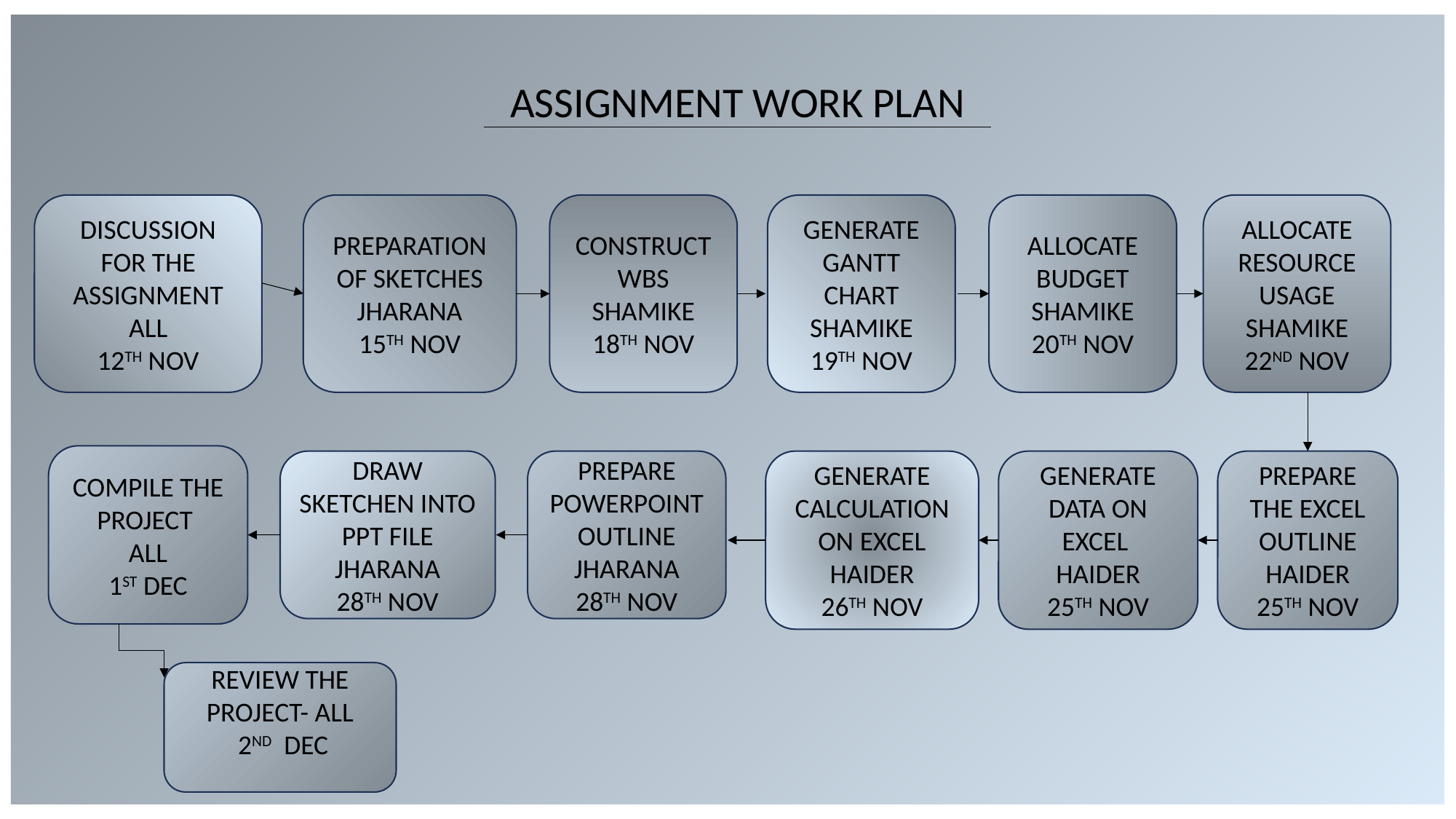

ASSIGNMENT WORK PLAN
DISCUSSION FOR THE ASSIGNMENT
ALL
12TH NOV
PREPARATION OF SKETCHES
JHARANA
15TH NOV
ALLOCATE BUDGET SHAMIKE
20TH NOV
ALLOCATE RESOURCE USAGE SHAMIKE
22ND NOV
CONSTRUCT WBS SHAMIKE
18TH NOV
GENERATE GANTT CHART SHAMIKE
19TH NOV
COMPILE THE PROJECT
ALL
1ST DEC
PREPARE THE EXCEL OUTLINE HAIDER
25TH NOV
PREPARE POWERPOINT OUTLINE JHARANA
28TH NOV
GENERATE CALCULATION ON EXCEL HAIDER
26TH NOV
DRAW SKETCHEN INTO PPT FILE JHARANA
28TH NOV
GENERATE DATA ON EXCEL
HAIDER
25TH NOV
REVIEW THE PROJECT- ALL
 2ND  DEC